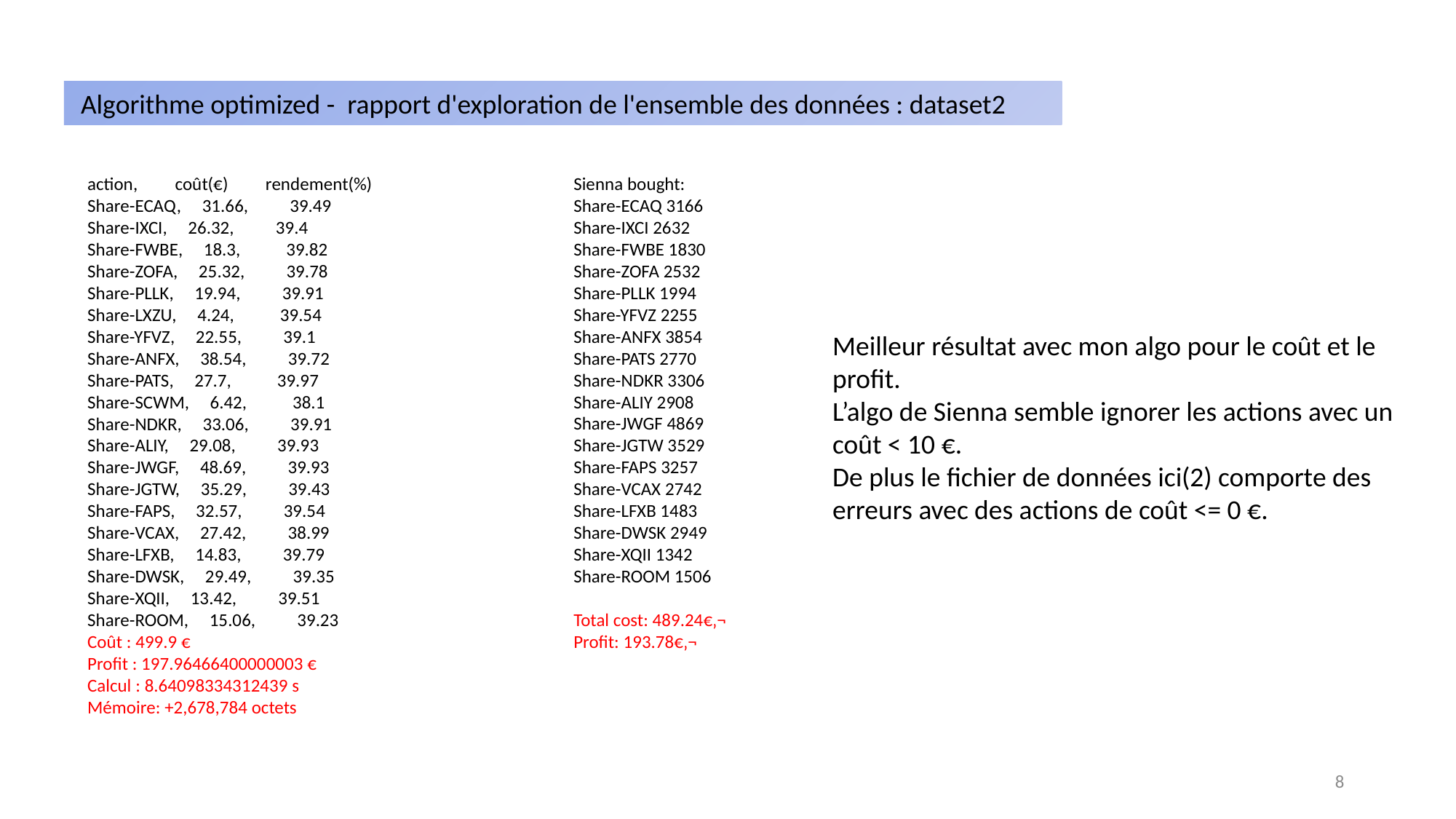

Algorithme optimized -  rapport d'exploration de l'ensemble des données : dataset2
action,         coût(€)         rendement(%)
Share-ECAQ,     31.66,          39.49
Share-IXCI,     26.32,          39.4
Share-FWBE,     18.3,           39.82
Share-ZOFA,     25.32,          39.78
Share-PLLK,     19.94,          39.91
Share-LXZU,     4.24,           39.54
Share-YFVZ,     22.55,          39.1
Share-ANFX,     38.54,          39.72
Share-PATS,     27.7,           39.97
Share-SCWM,     6.42,           38.1
Share-NDKR,     33.06,          39.91
Share-ALIY,     29.08,          39.93
Share-JWGF,     48.69,          39.93
Share-JGTW,     35.29,          39.43
Share-FAPS,     32.57,          39.54
Share-VCAX,     27.42,          38.99
Share-LFXB,     14.83,          39.79
Share-DWSK,     29.49,          39.35
Share-XQII,     13.42,          39.51
Share-ROOM,     15.06,          39.23
Coût : 499.9 €
Profit : 197.96466400000003 €
Calcul : 8.64098334312439 s
Mémoire: +2,678,784 octets
Sienna bought:
Share-ECAQ 3166
Share-IXCI 2632
Share-FWBE 1830
Share-ZOFA 2532
Share-PLLK 1994
Share-YFVZ 2255
Share-ANFX 3854
Share-PATS 2770
Share-NDKR 3306
Share-ALIY 2908
Share-JWGF 4869
Share-JGTW 3529
Share-FAPS 3257
Share-VCAX 2742
Share-LFXB 1483
Share-DWSK 2949
Share-XQII 1342
Share-ROOM 1506

Total cost: 489.24€‚¬
Profit: 193.78€‚¬
Meilleur résultat avec mon algo pour le coût et le profit.
L’algo de Sienna semble ignorer les actions avec un coût < 10 €.
De plus le fichier de données ici(2) comporte des erreurs avec des actions de coût <= 0 €.

8